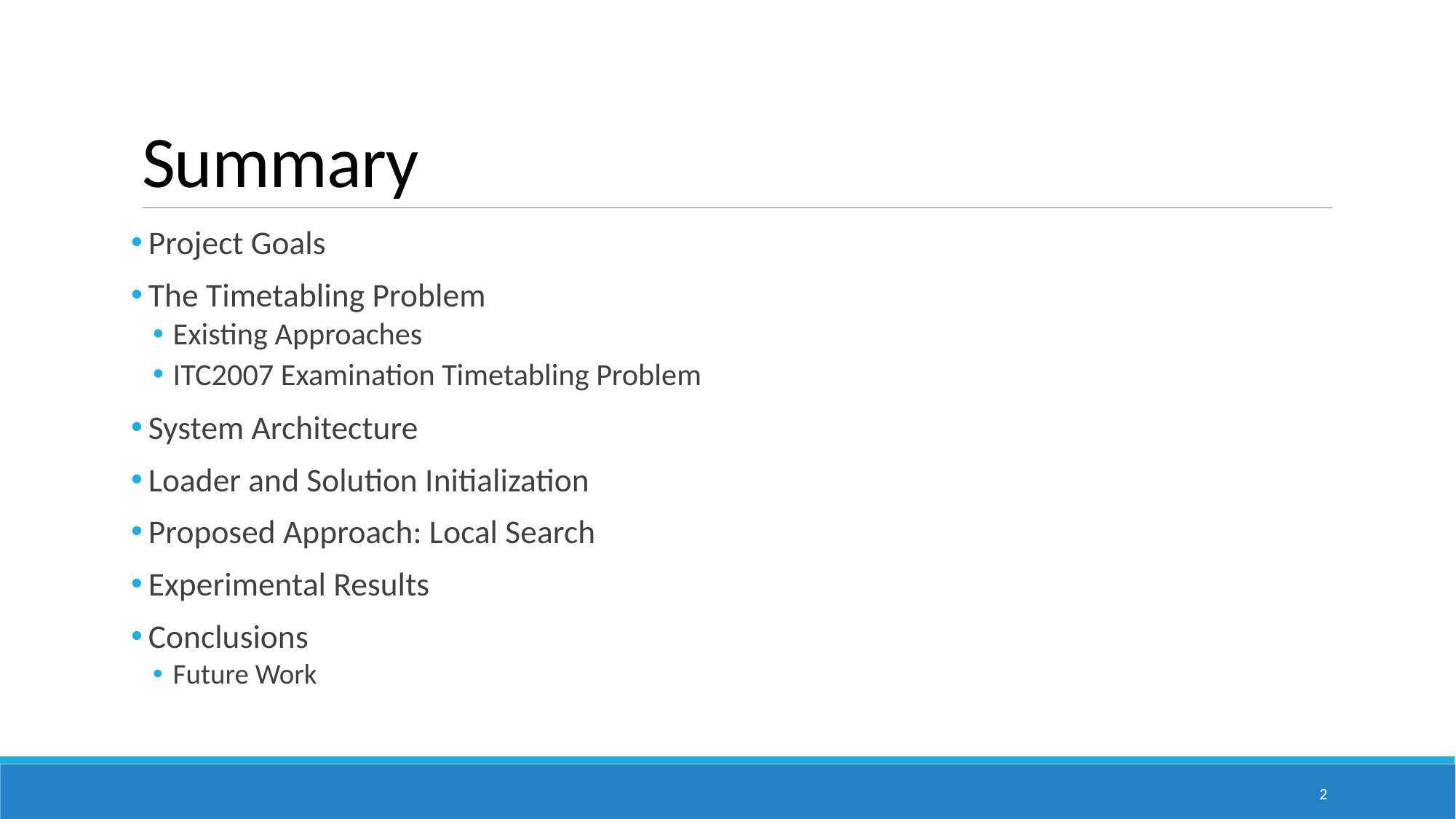

# Summary
 Project Goals
 The Timetabling Problem
Existing Approaches
ITC2007 Examination Timetabling Problem
 System Architecture
 Loader and Solution Initialization
 Proposed Approach: Local Search
 Experimental Results
 Conclusions
Future Work
2